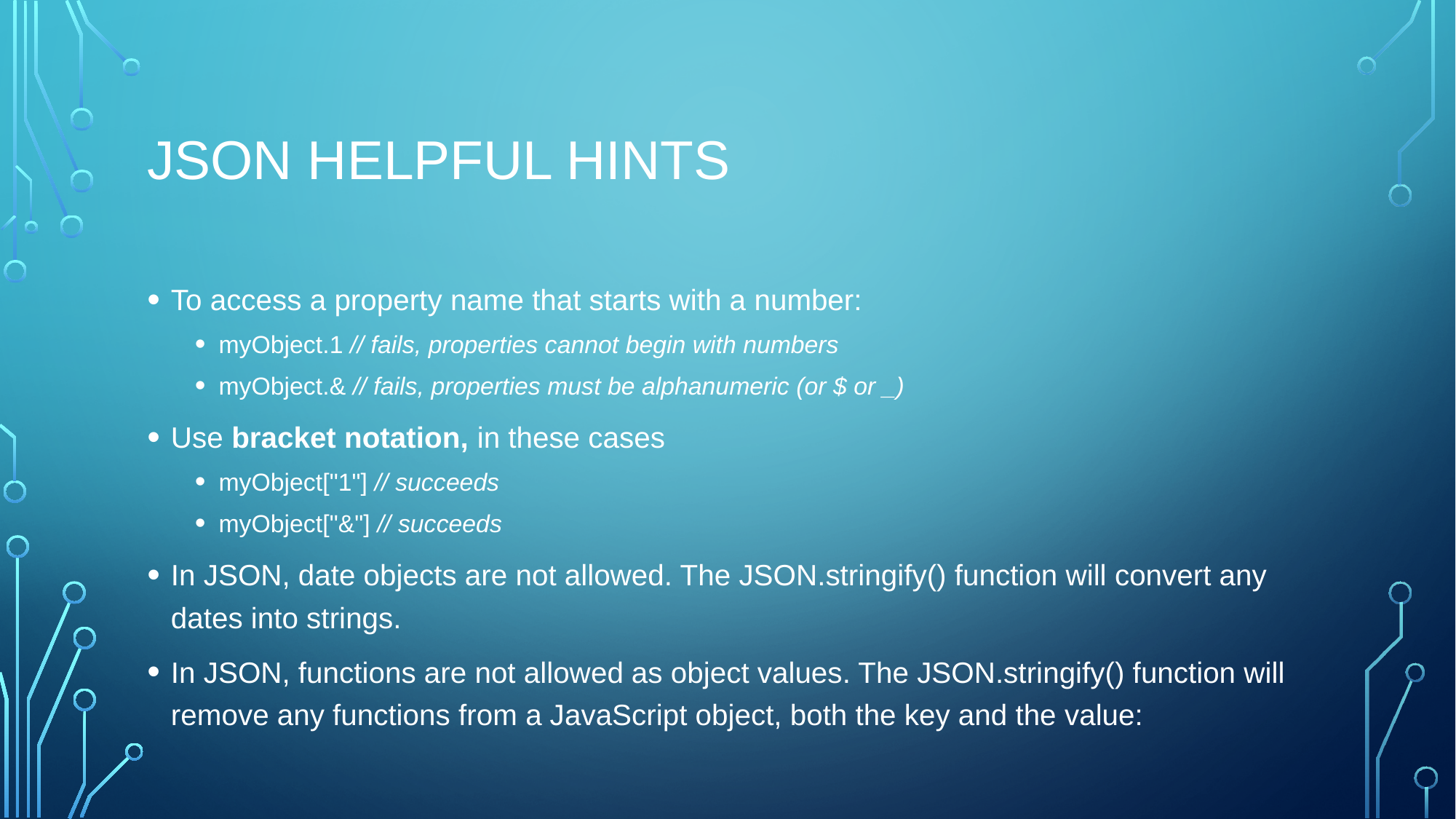

# JSON Helpful Hints
To access a property name that starts with a number:
myObject.1 // fails, properties cannot begin with numbers
myObject.& // fails, properties must be alphanumeric (or $ or _)
Use bracket notation, in these cases
myObject["1"] // succeeds
myObject["&"] // succeeds
In JSON, date objects are not allowed. The JSON.stringify() function will convert any dates into strings.
In JSON, functions are not allowed as object values. The JSON.stringify() function will remove any functions from a JavaScript object, both the key and the value: